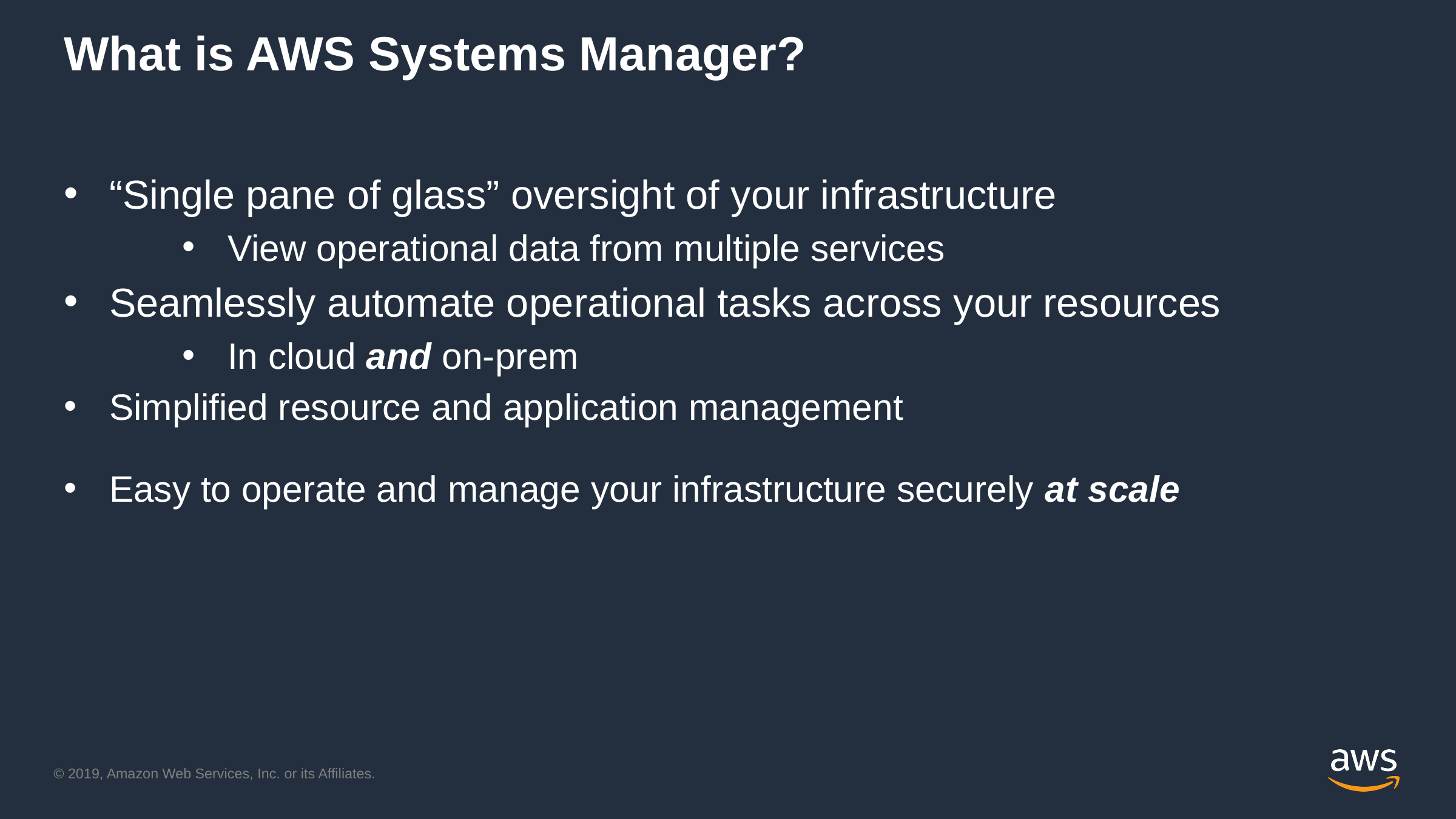

# What is AWS Systems Manager?
“Single pane of glass” oversight of your infrastructure
View operational data from multiple services
Seamlessly automate operational tasks across your resources
In cloud and on-prem
Simplified resource and application management
Easy to operate and manage your infrastructure securely at scale